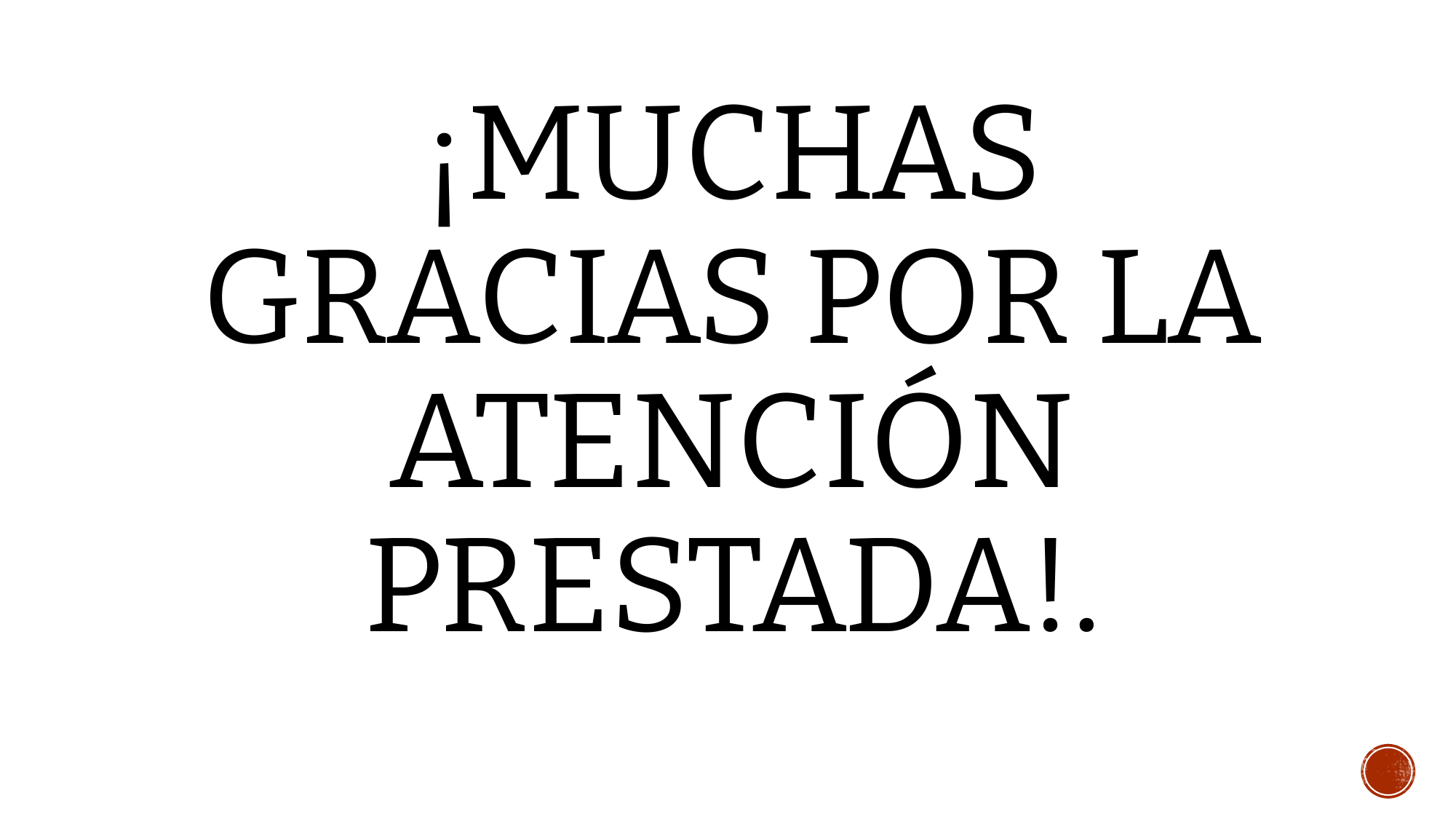

# ¡muchas gracias por la atención prestada!.